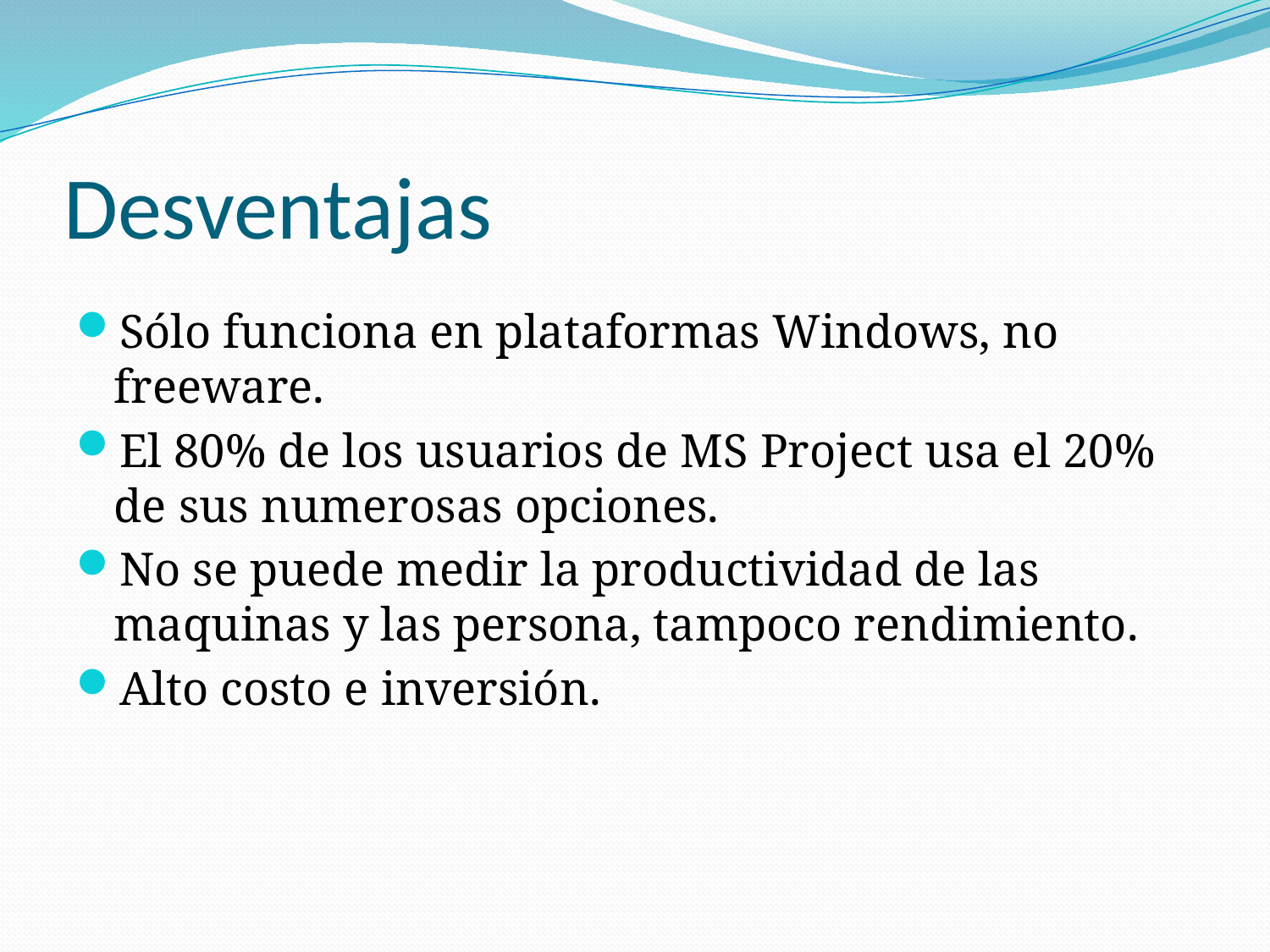

# Desventajas
Sólo funciona en plataformas Windows, no freeware.
El 80% de los usuarios de MS Project usa el 20% de sus numerosas opciones.
No se puede medir la productividad de las maquinas y las persona, tampoco rendimiento.
Alto costo e inversión.